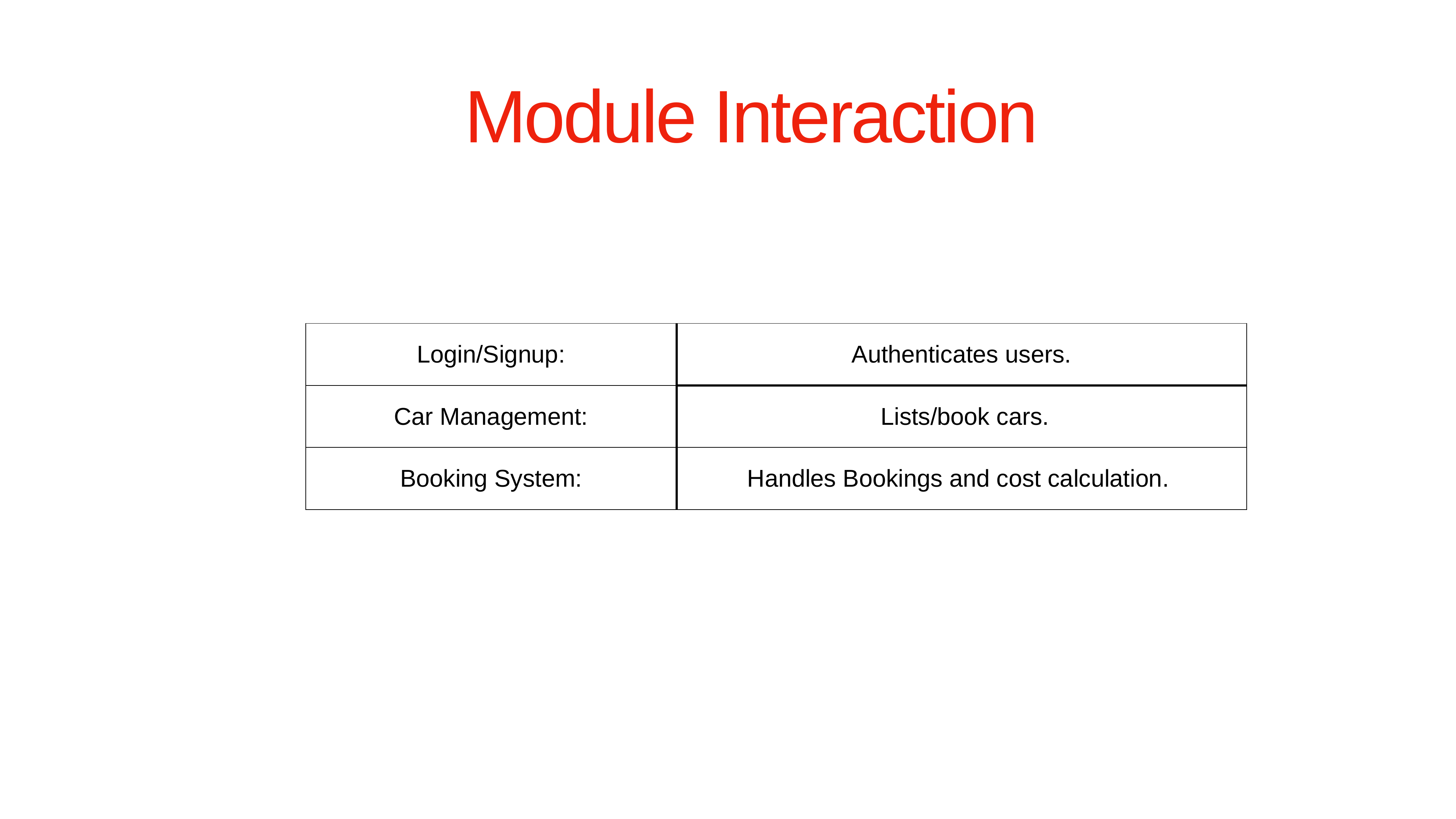

# Module Interaction
| Login/Signup: | Authenticates users. |
| --- | --- |
| Car Management: | Lists/book cars. |
| Booking System: | Handles Bookings and cost calculation. |